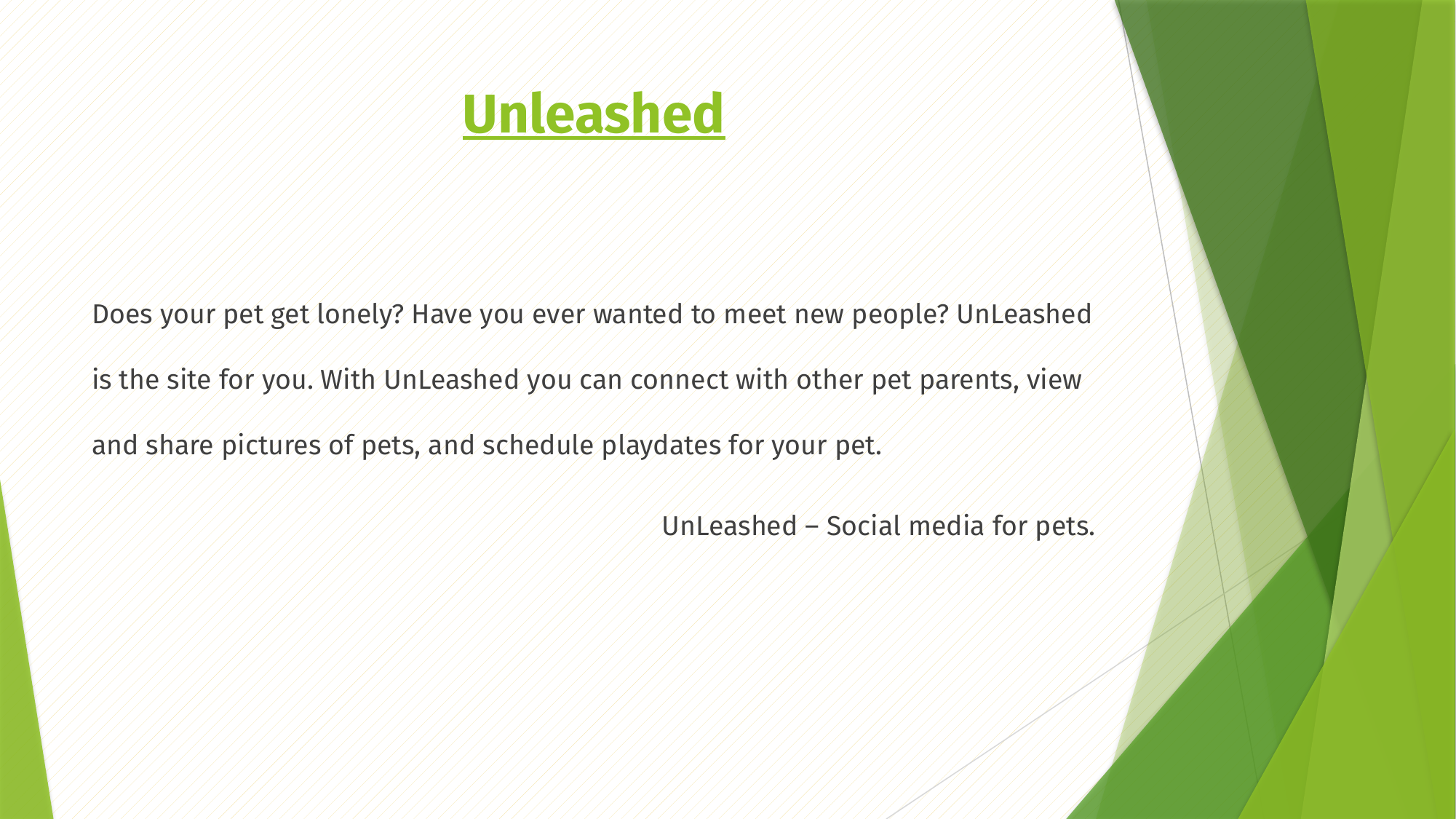

# Unleashed
Does your pet get lonely? Have you ever wanted to meet new people? UnLeashed is the site for you. With UnLeashed you can connect with other pet parents, view and share pictures of pets, and schedule playdates for your pet.
UnLeashed – Social media for pets.